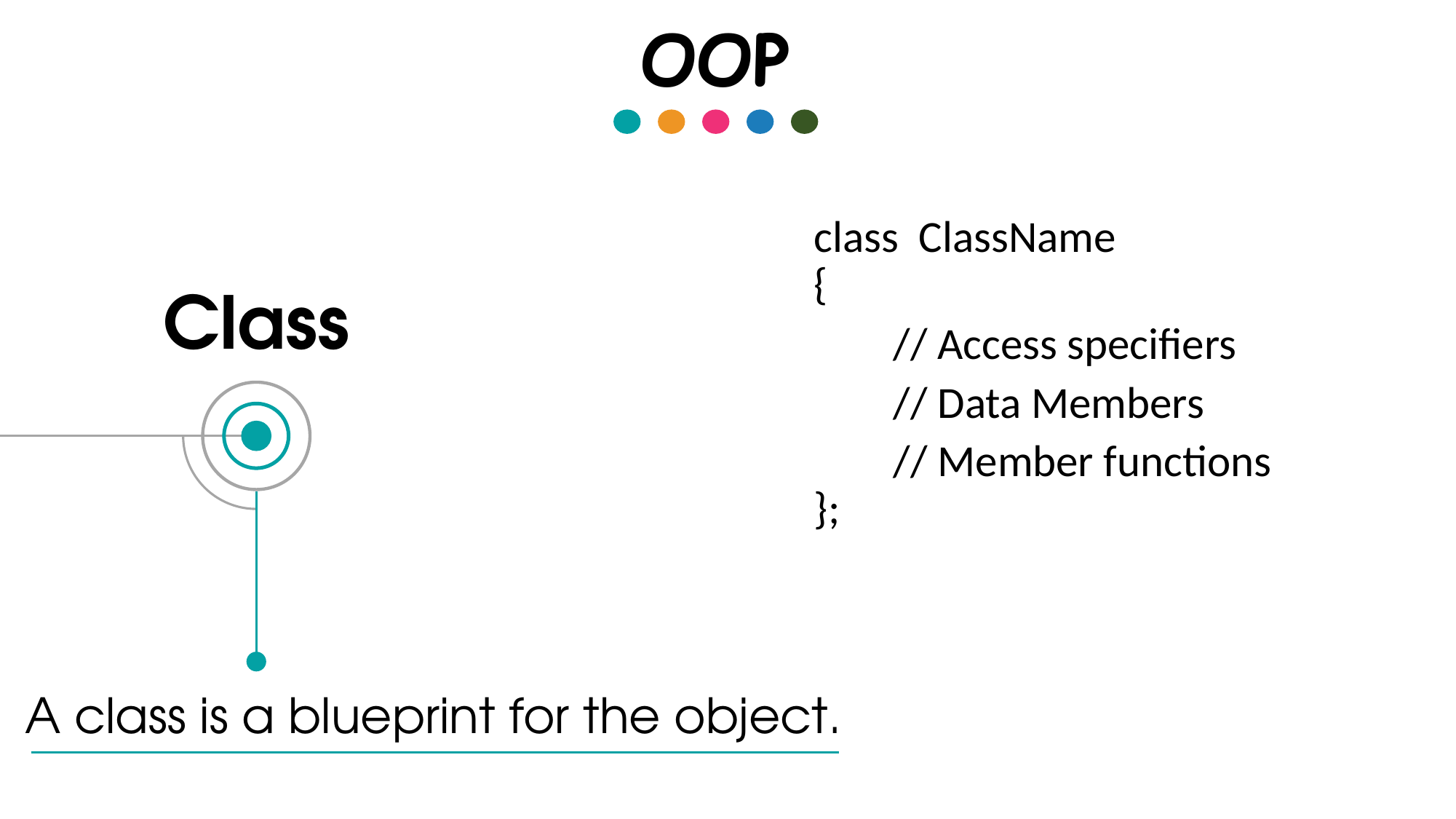

OOP

   class  ClassName
   {
     	// Access specifiers
     	// Data Members
     	// Member functions
   };
Class

A class is a blueprint for the object.